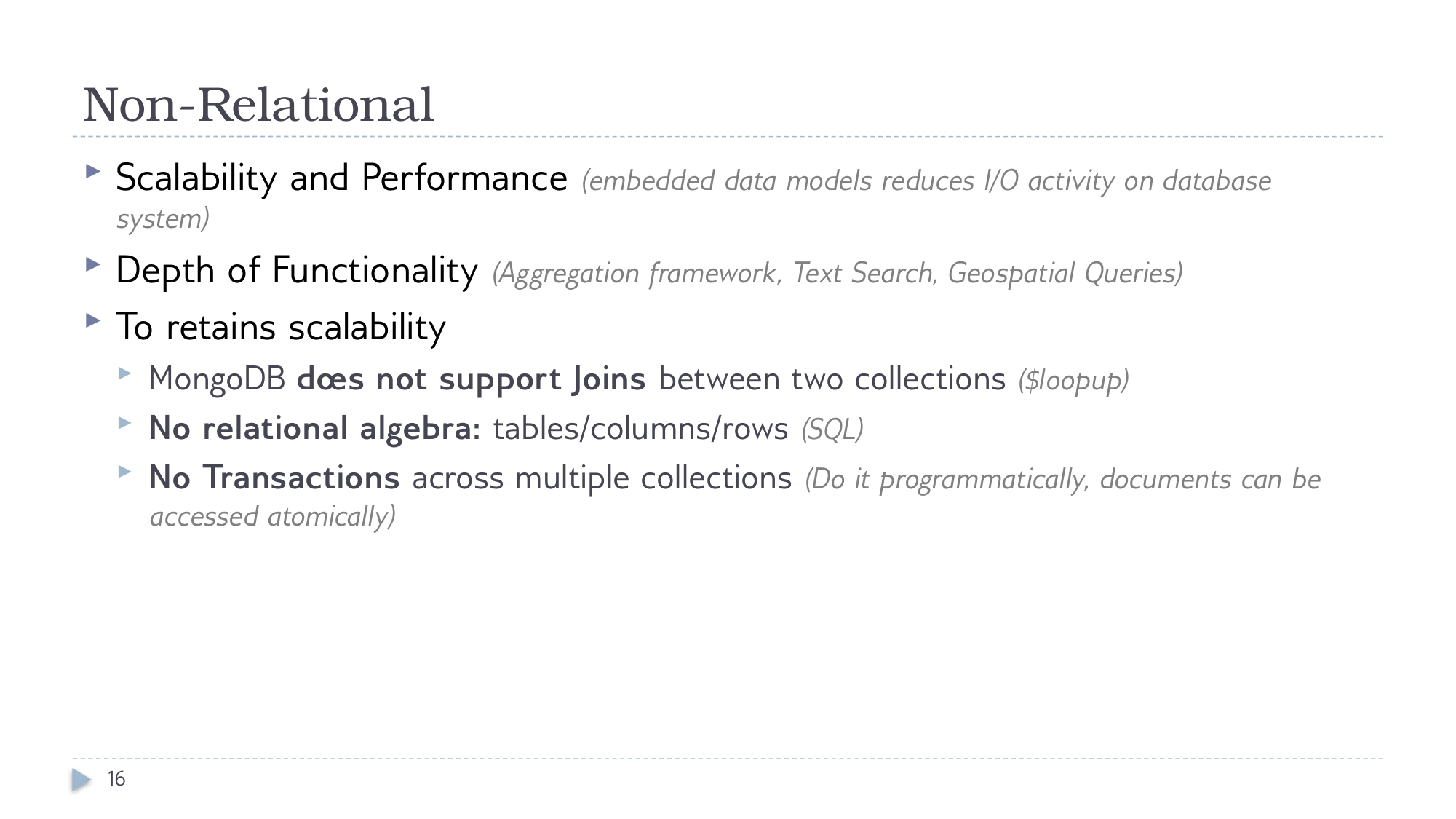

# Non-Relational
Scalability and Performance (embedded data models reduces I/O activity on database system)
Depth of Functionality (Aggregation framework, Text Search, Geospatial Queries)
To retains scalability
MongoDB does not support Joins between two collections ($loopup)
No relational algebra: tables/columns/rows (SQL)
No Transactions across multiple collections (Do it programmatically, documents can be accessed atomically)

16